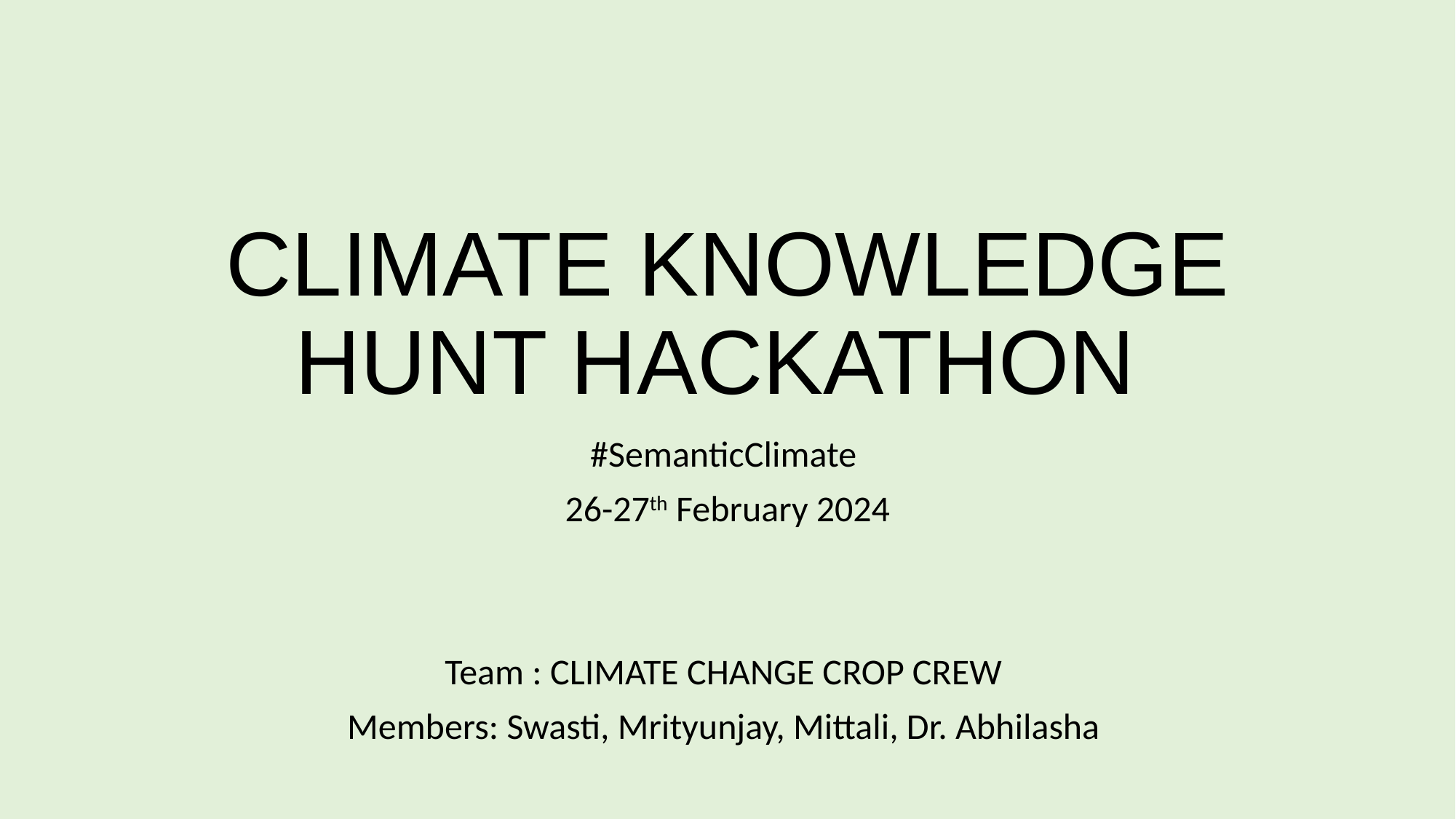

# CLIMATE KNOWLEDGE HUNT HACKATHON
#SemanticClimate
26-27th February 2024

Team : CLIMATE CHANGE CROP CREW
Members: Swasti, Mrityunjay, Mittali, Dr. Abhilasha